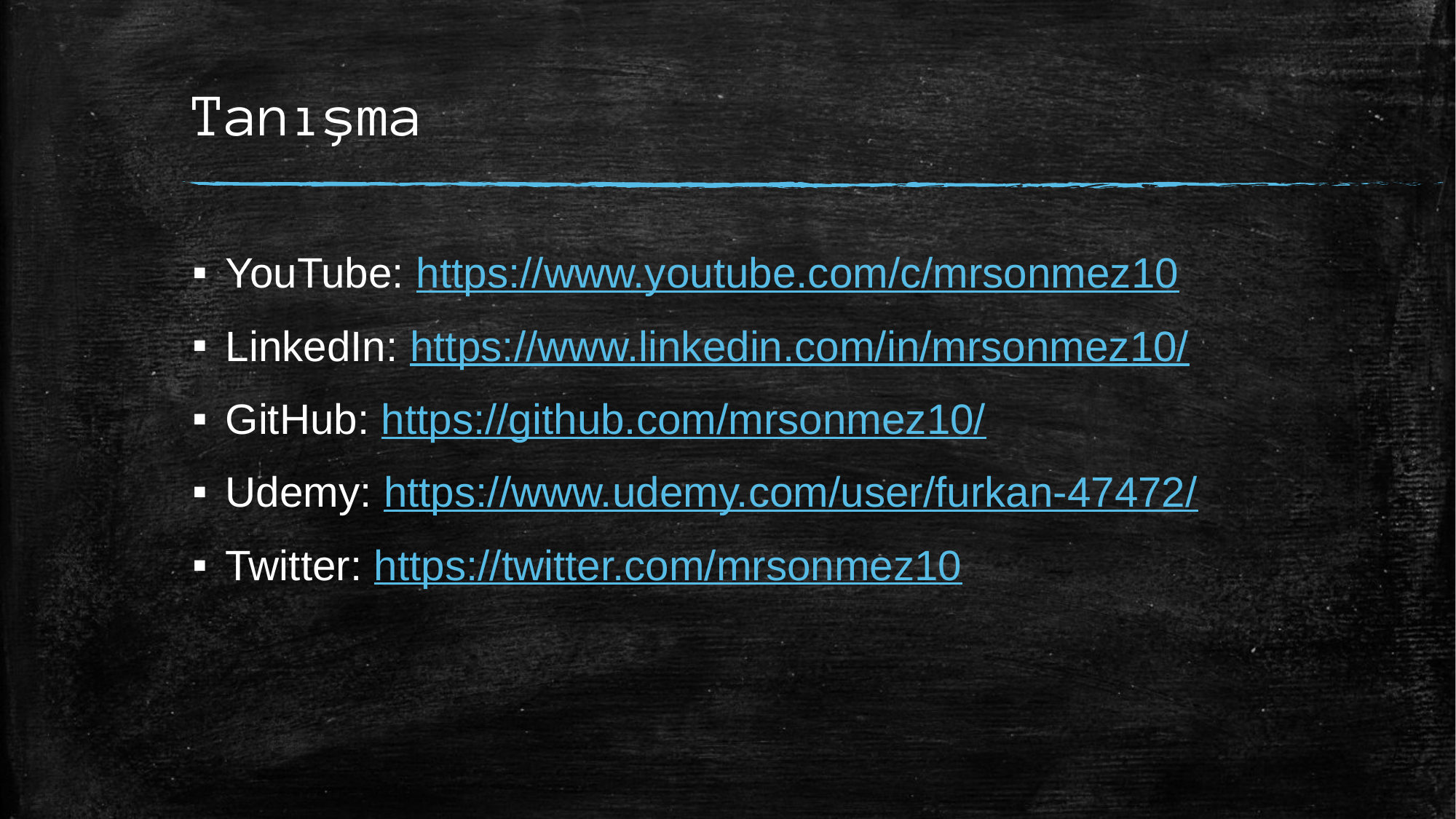

# Tanışma
YouTube: https://www.youtube.com/c/mrsonmez10
LinkedIn: https://www.linkedin.com/in/mrsonmez10/
GitHub: https://github.com/mrsonmez10/
Udemy: https://www.udemy.com/user/furkan-47472/
Twitter: https://twitter.com/mrsonmez10